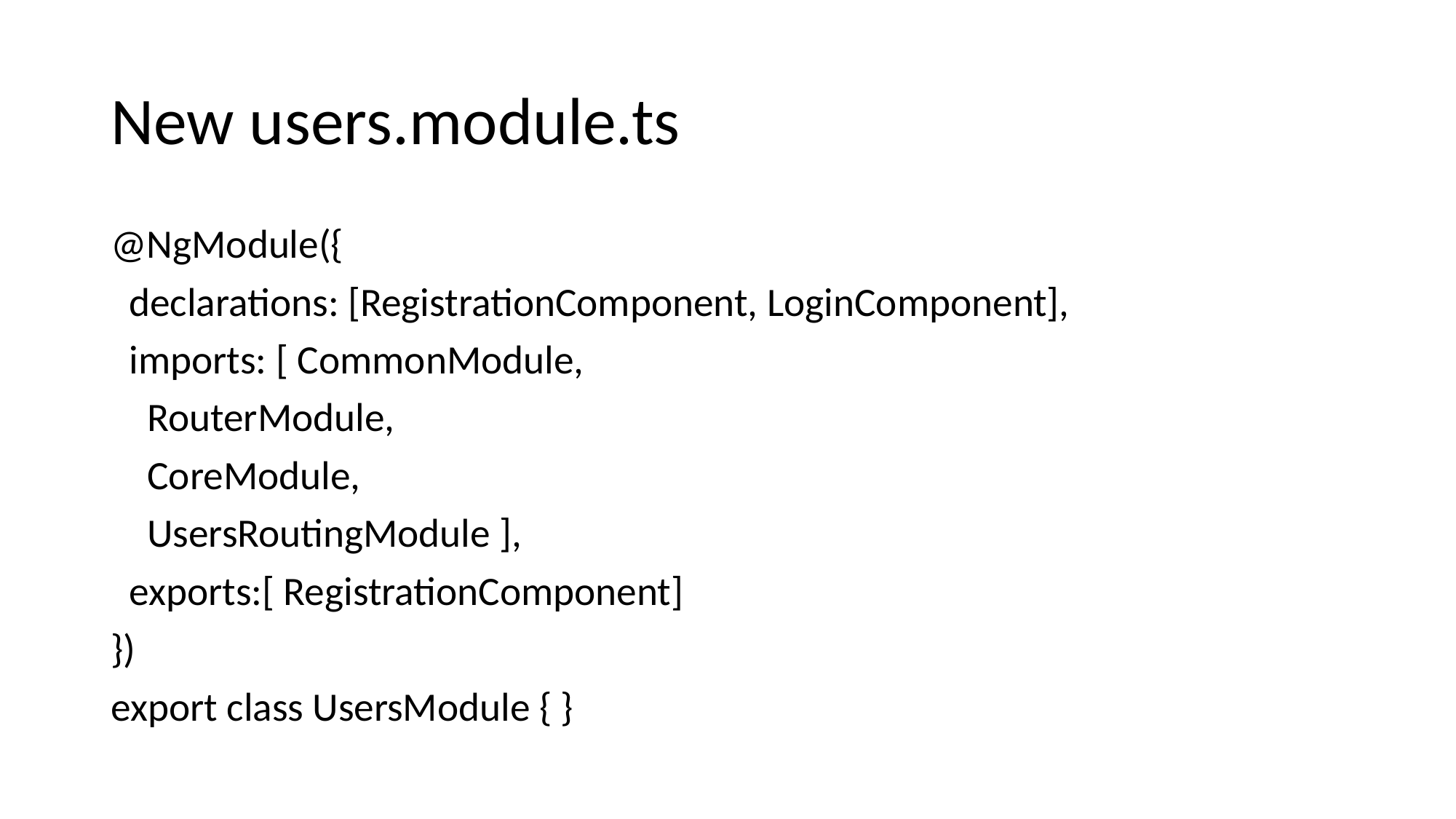

# New users.module.ts
@NgModule({
  declarations: [RegistrationComponent, LoginComponent],
  imports: [ CommonModule,
    RouterModule,
    CoreModule,
    UsersRoutingModule ],
  exports:[ RegistrationComponent]
})
export class UsersModule { }